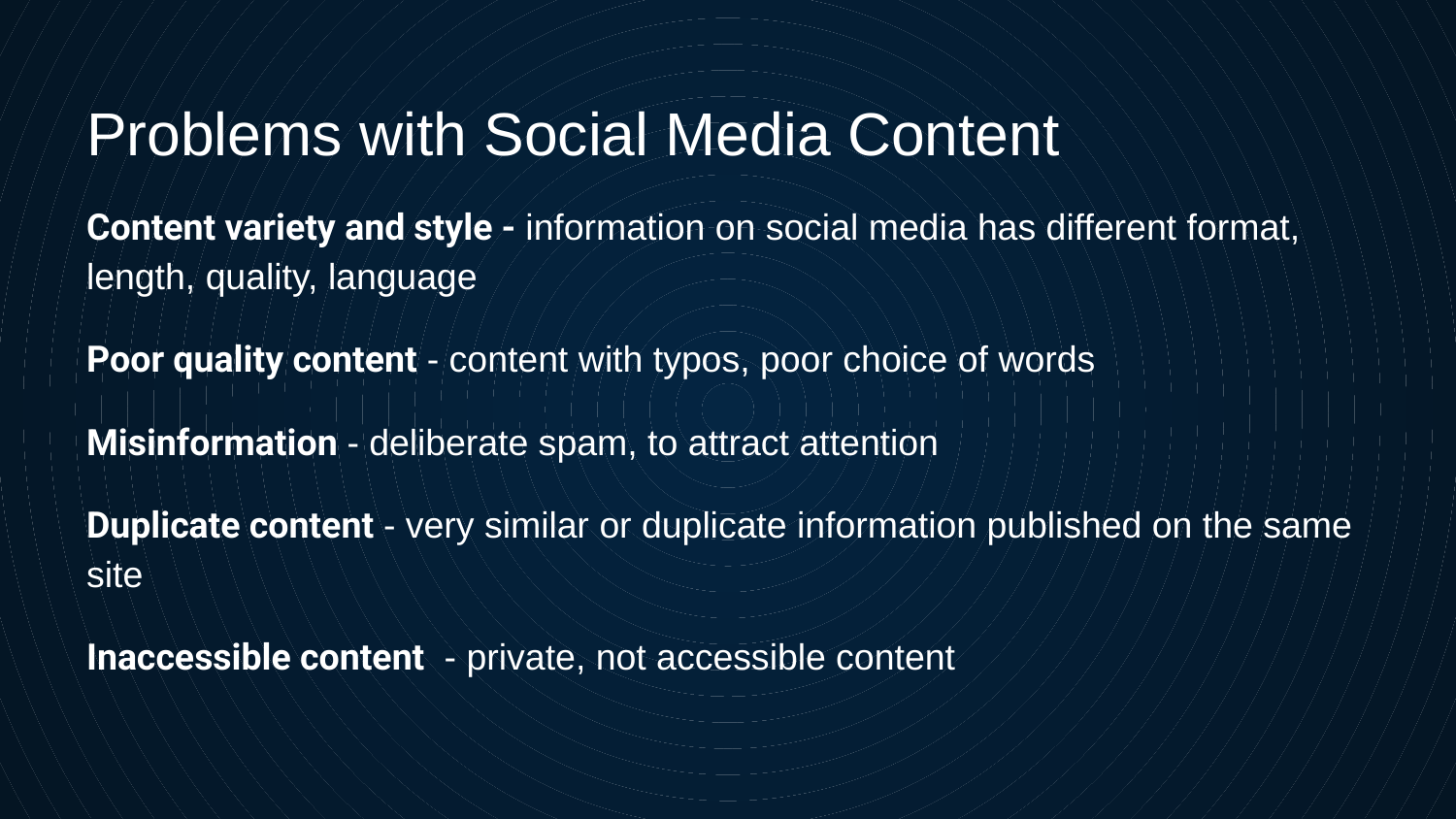

Problems with Social Media Content
Content variety and style - information on social media has different format, length, quality, language
Poor quality content - content with typos, poor choice of words
Misinformation - deliberate spam, to attract attention
Duplicate content - very similar or duplicate information published on the same site
Inaccessible content  - private, not accessible content